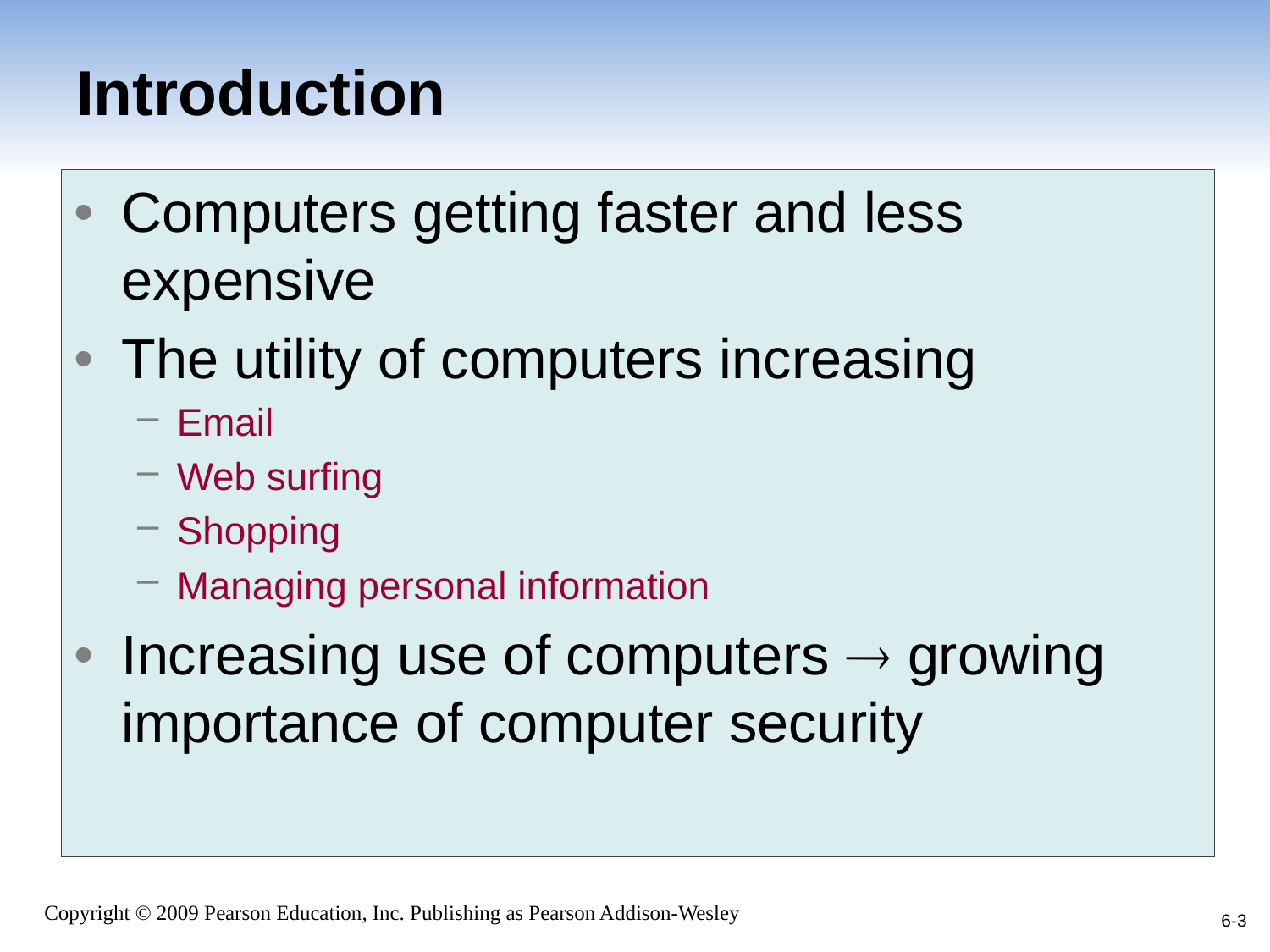

# Introduction
Computers getting faster and less expensive
The utility of computers increasing
Email
Web surfing
Shopping
Managing personal information
Increasing use of computers → growing importance of computer security
6-3